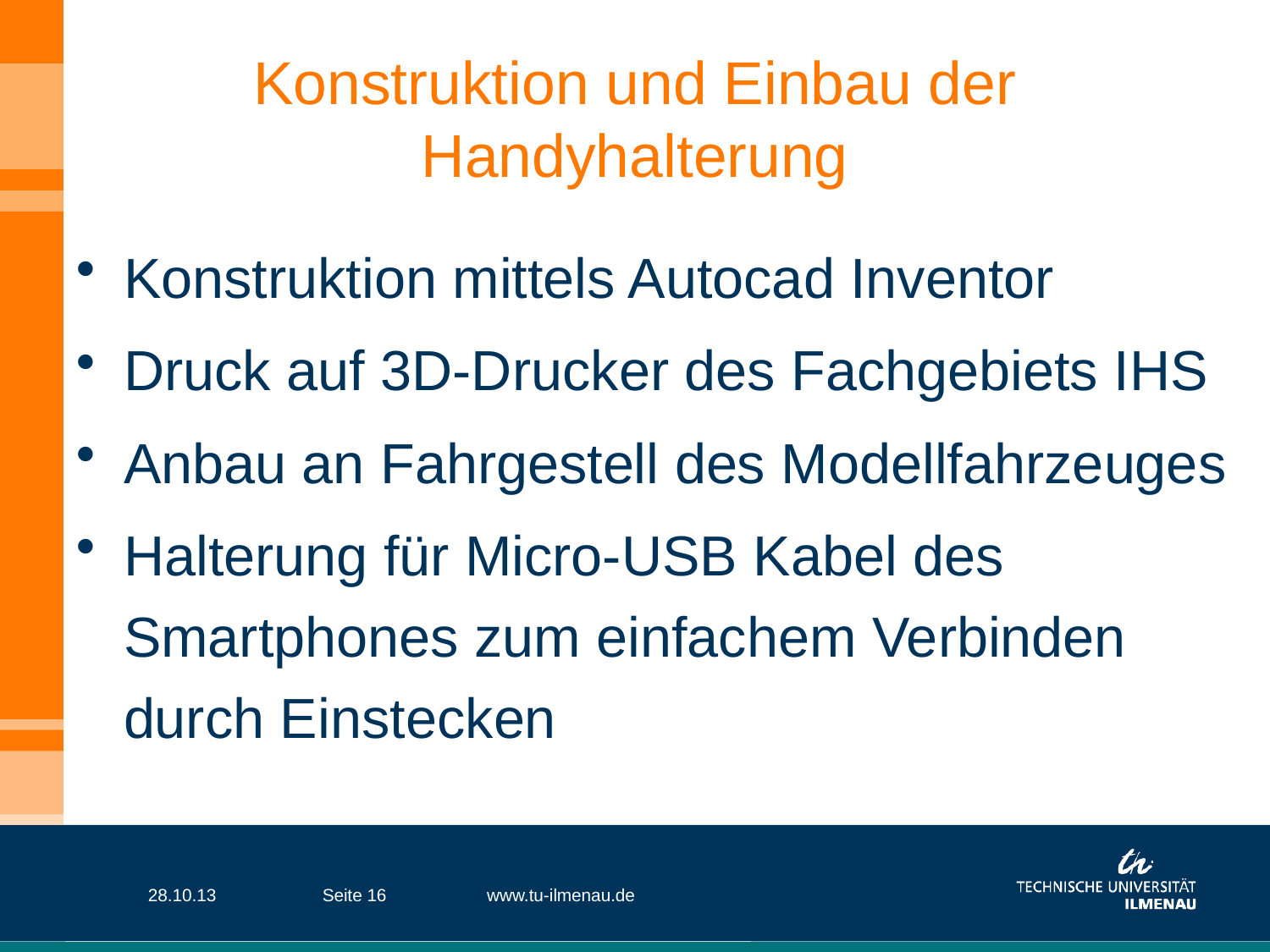

# Konstruktion und Einbau der Handyhalterung
Konstruktion mittels Autocad Inventor
Druck auf 3D-Drucker des Fachgebiets IHS
Anbau an Fahrgestell des Modellfahrzeuges
Halterung für Micro-USB Kabel des Smartphones zum einfachem Verbinden durch Einstecken
28.10.13
Seite 16
www.tu-ilmenau.de